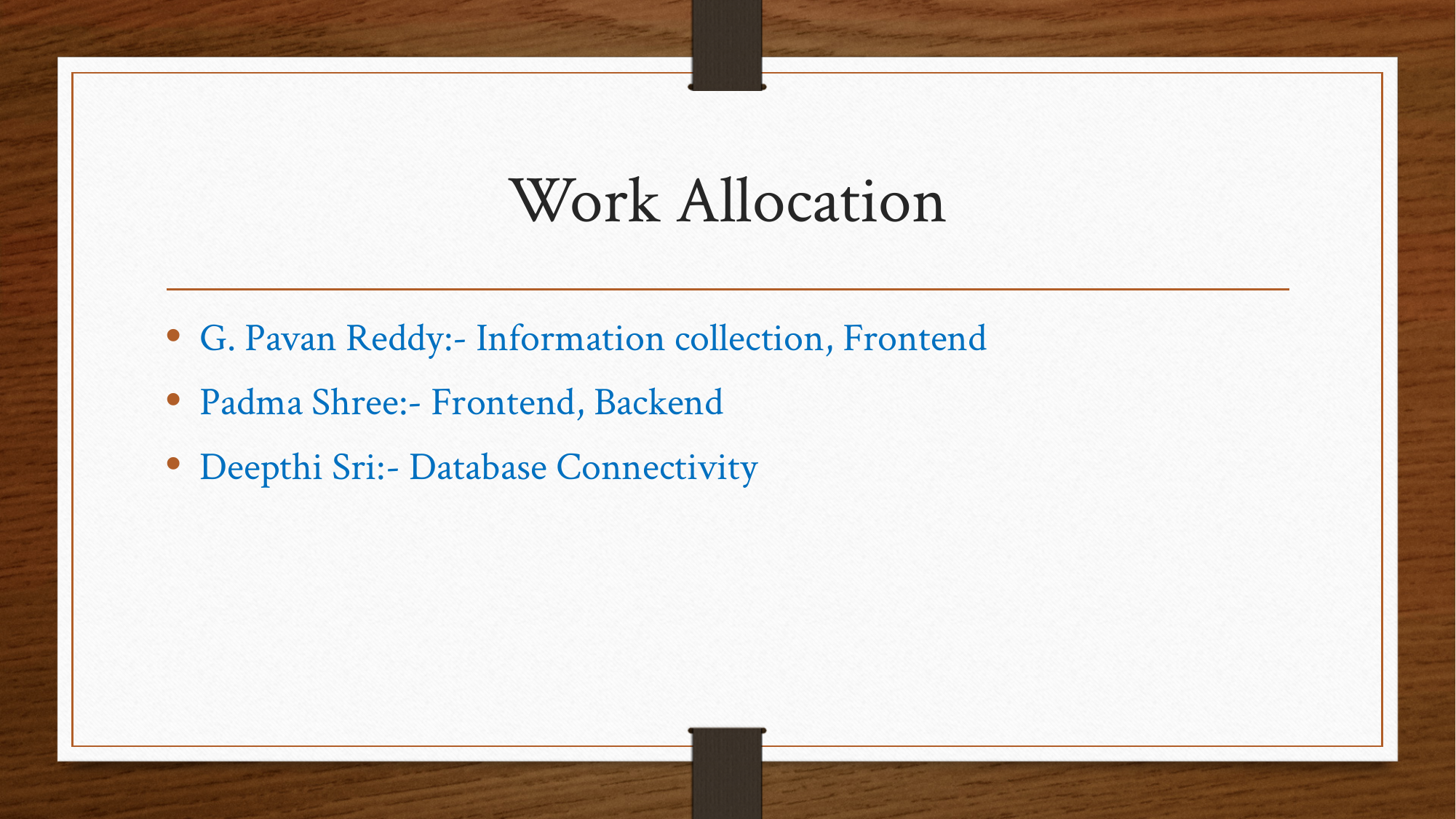

# Work Allocation
G. Pavan Reddy:- Information collection, Frontend
Padma Shree:- Frontend, Backend
Deepthi Sri:- Database Connectivity